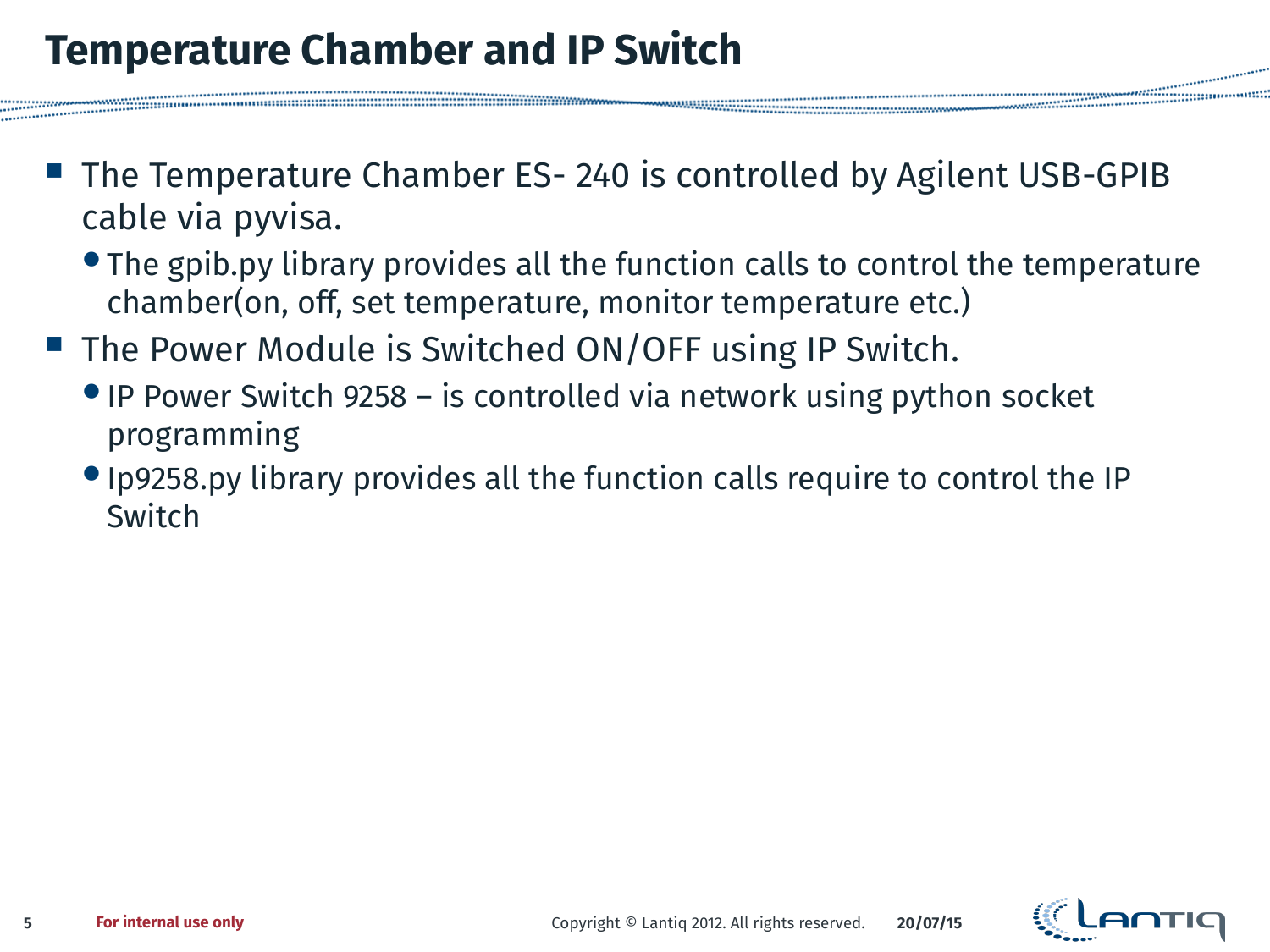

# Temperature Chamber and IP Switch
The Temperature Chamber ES- 240 is controlled by Agilent USB-GPIB cable via pyvisa.
The gpib.py library provides all the function calls to control the temperature chamber(on, off, set temperature, monitor temperature etc.)
The Power Module is Switched ON/OFF using IP Switch.
IP Power Switch 9258 – is controlled via network using python socket programming
Ip9258.py library provides all the function calls require to control the IP Switch

For internal use only